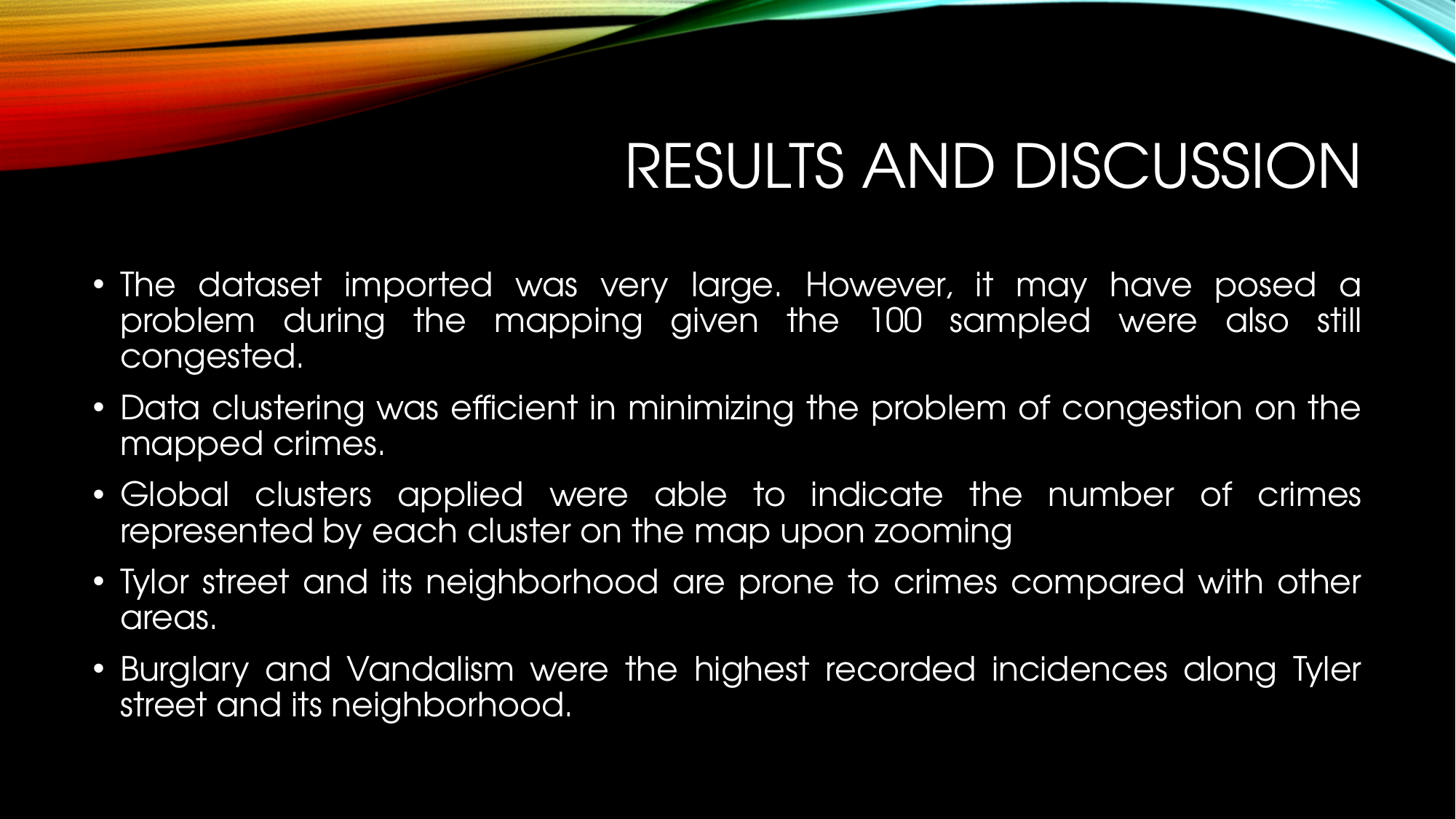

# Results and discussion
The dataset imported was very large. However, it may have posed a problem during the mapping given the 100 sampled were also still congested.
Data clustering was efficient in minimizing the problem of congestion on the mapped crimes.
Global clusters applied were able to indicate the number of crimes represented by each cluster on the map upon zooming
Tylor street and its neighborhood are prone to crimes compared with other areas.
Burglary and Vandalism were the highest recorded incidences along Tyler street and its neighborhood.